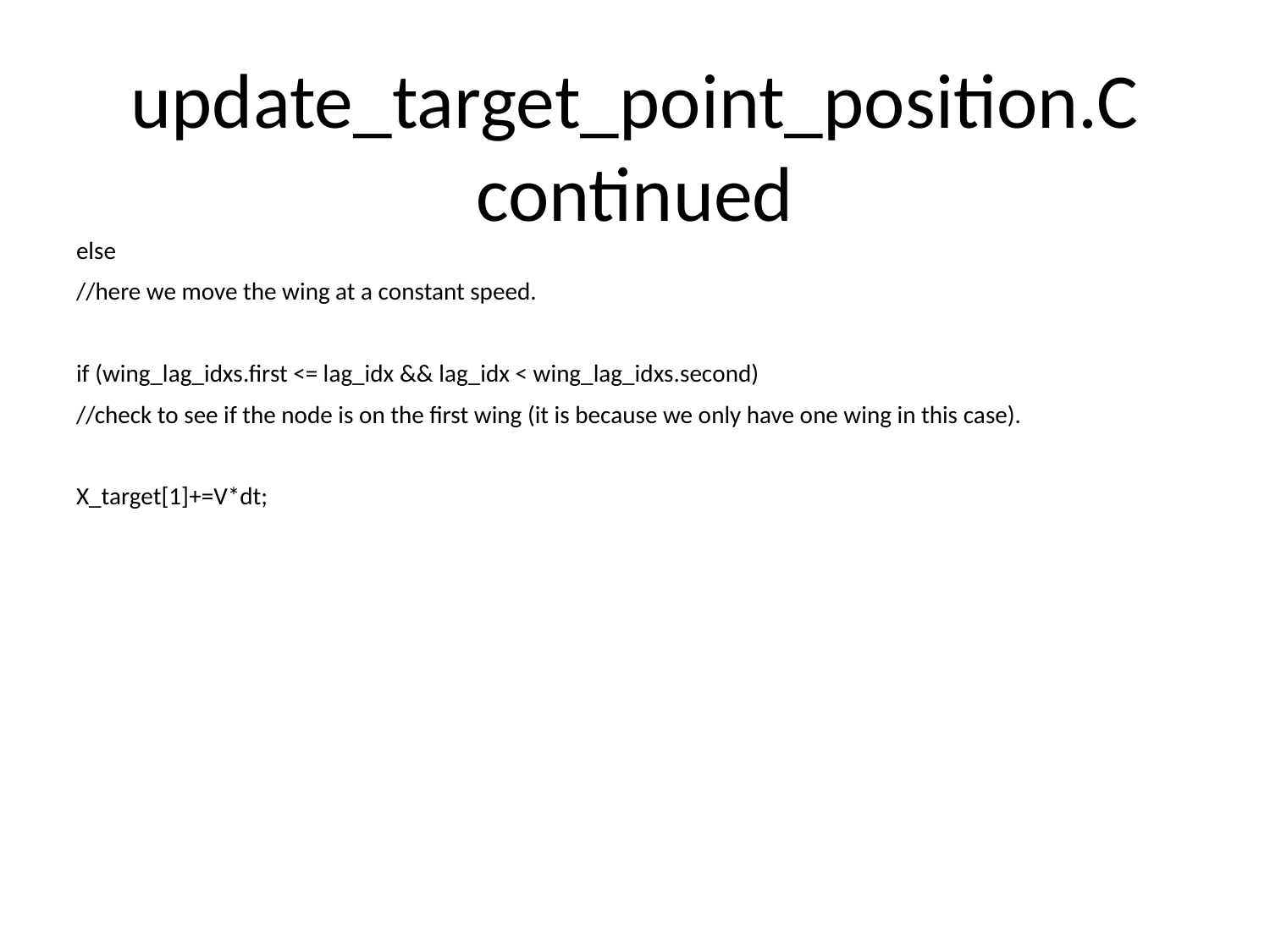

# update_target_point_position.C continued
else
//here we move the wing at a constant speed.

if (wing_lag_idxs.first <= lag_idx && lag_idx < wing_lag_idxs.second)
//check to see if the node is on the first wing (it is because we only have one wing in this case).

X_target[1]+=V*dt;